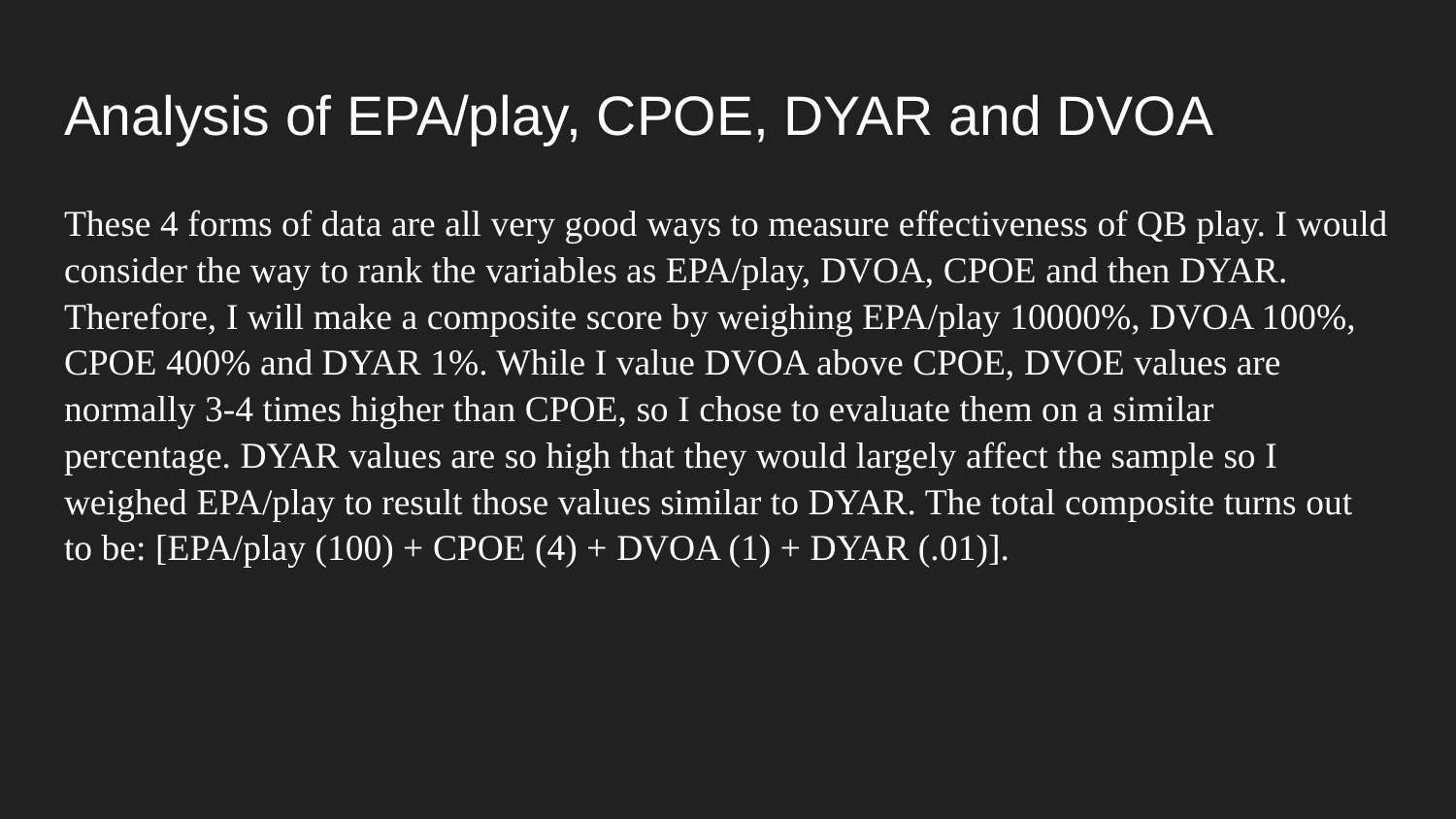

# Analysis of EPA/play, CPOE, DYAR and DVOA
These 4 forms of data are all very good ways to measure effectiveness of QB play. I would consider the way to rank the variables as EPA/play, DVOA, CPOE and then DYAR. Therefore, I will make a composite score by weighing EPA/play 10000%, DVOA 100%, CPOE 400% and DYAR 1%. While I value DVOA above CPOE, DVOE values are normally 3-4 times higher than CPOE, so I chose to evaluate them on a similar percentage. DYAR values are so high that they would largely affect the sample so I weighed EPA/play to result those values similar to DYAR. The total composite turns out to be: [EPA/play (100) + CPOE (4) + DVOA (1) + DYAR (.01)].